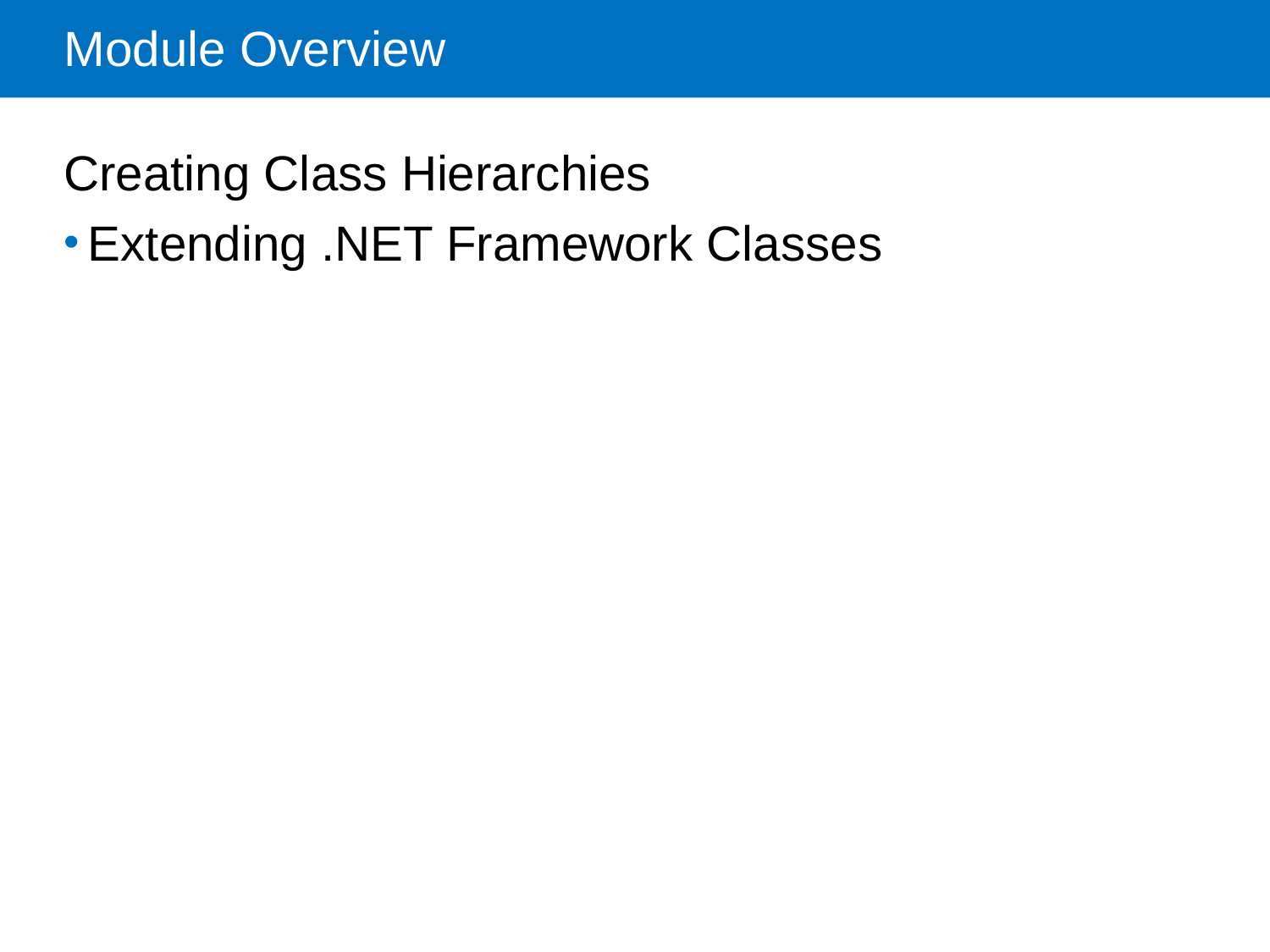

# Module Overview
Creating Class Hierarchies
Extending .NET Framework Classes